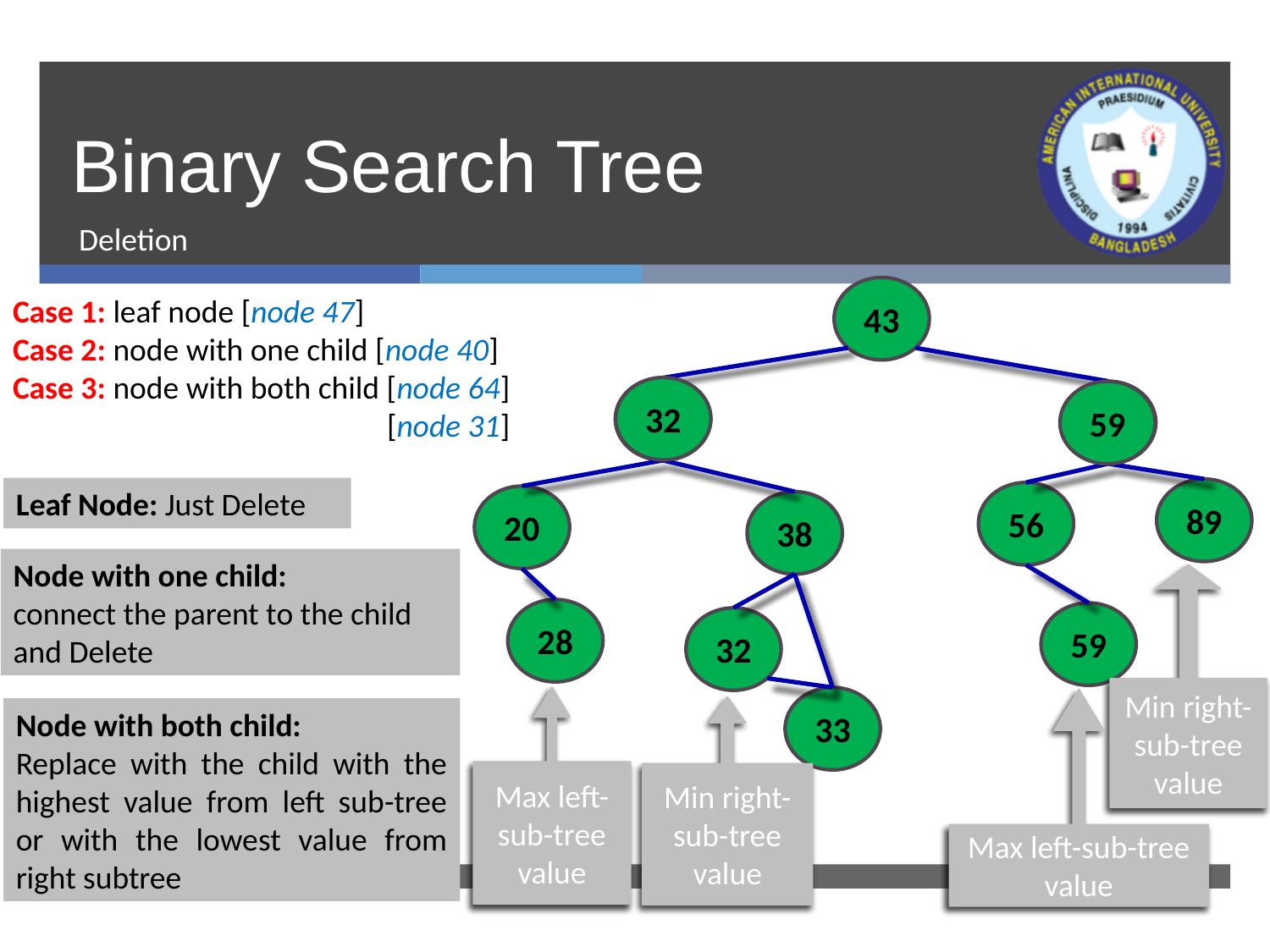

# Binary Search Tree
Deletion
43
Case 1: leaf node [node 47]
Case 2: node with one child [node 40]
Case 3: node with both child [node 64]
                                                    [node 31]
32
31
64
59
Leaf Node: Just Delete
89
56
20
38
Node with one child:
connect the parent to the child and Delete
Min right-sub-tree value
28
59
32
Max left-sub-tree value
33
Max left-sub-tree value
Min right-sub-tree value
Node with both child:
Replace with the child with the highest value from left sub-tree or with the lowest value from right subtree